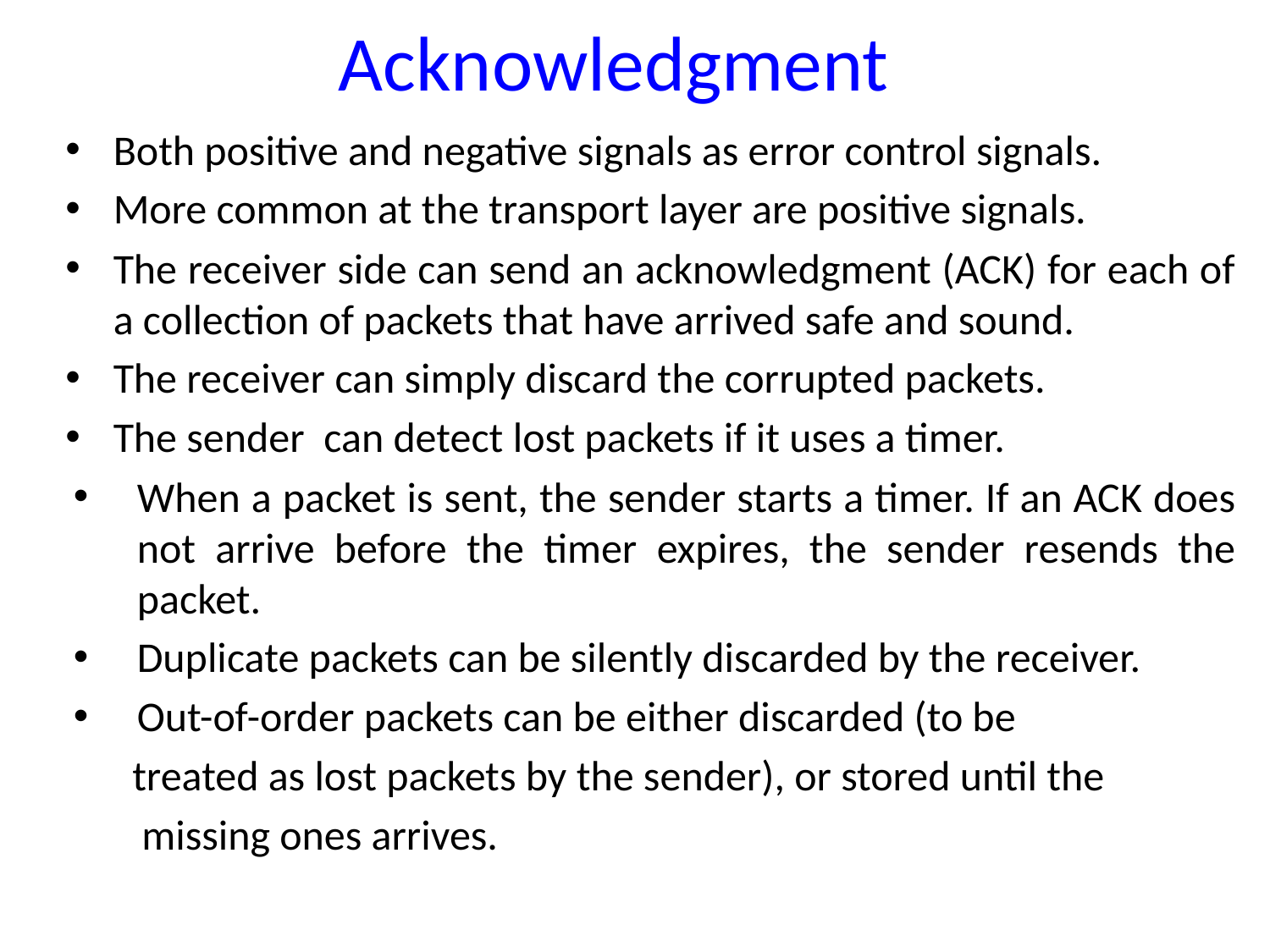

# Acknowledgment
Both positive and negative signals as error control signals.
More common at the transport layer are positive signals.
The receiver side can send an acknowledgment (ACK) for each of a collection of packets that have arrived safe and sound.
The receiver can simply discard the corrupted packets.
The sender  can detect lost packets if it uses a timer.
When a packet is sent, the sender starts a timer. If an ACK does not arrive before the timer expires, the sender resends the packet.
Duplicate packets can be silently discarded by the receiver.
Out-of-order packets can be either discarded (to be
       treated as lost packets by the sender), or stored until the
        missing ones arrives.